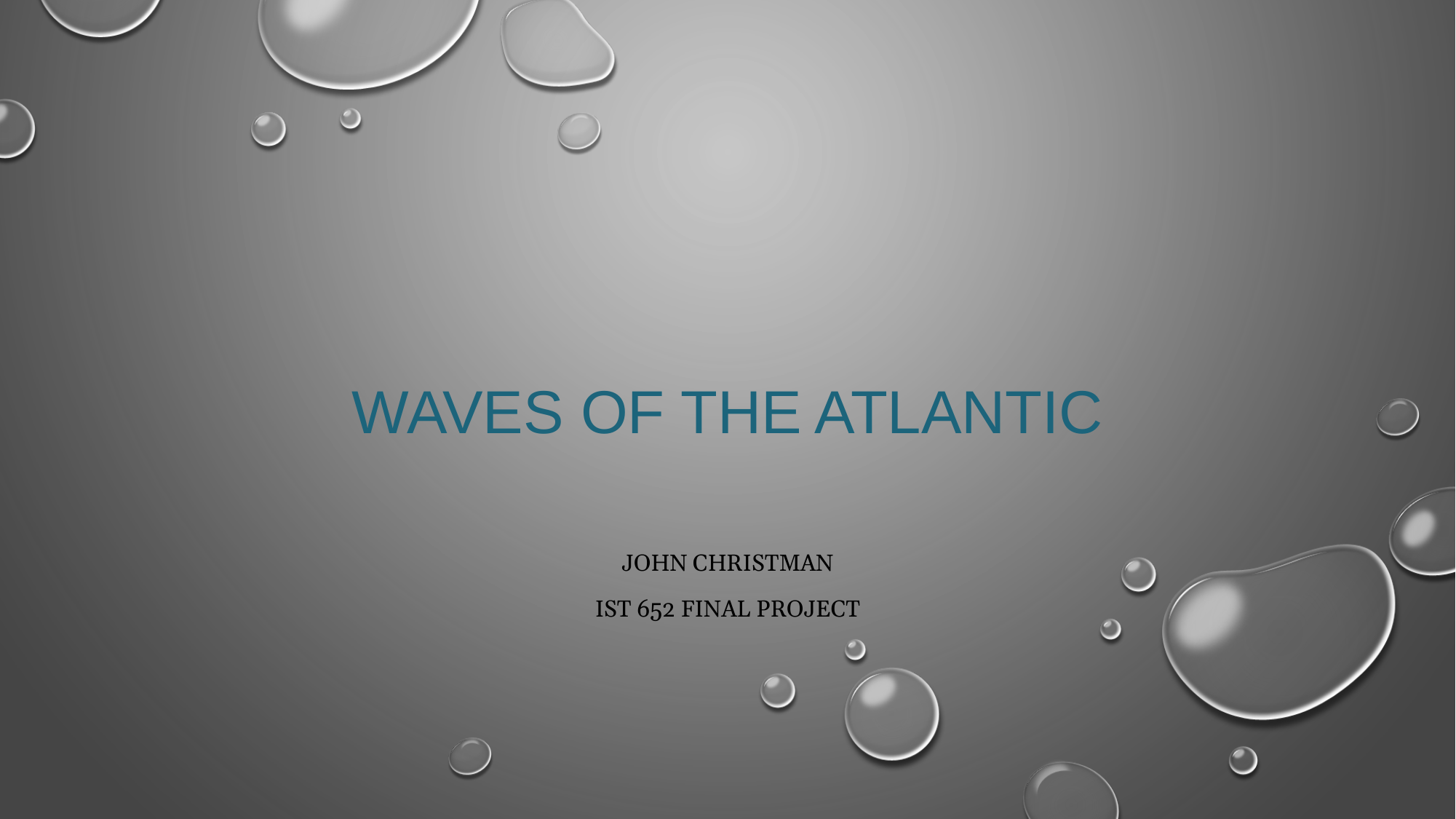

# Waves of the Atlantic
John Christman
IST 652 Final Project